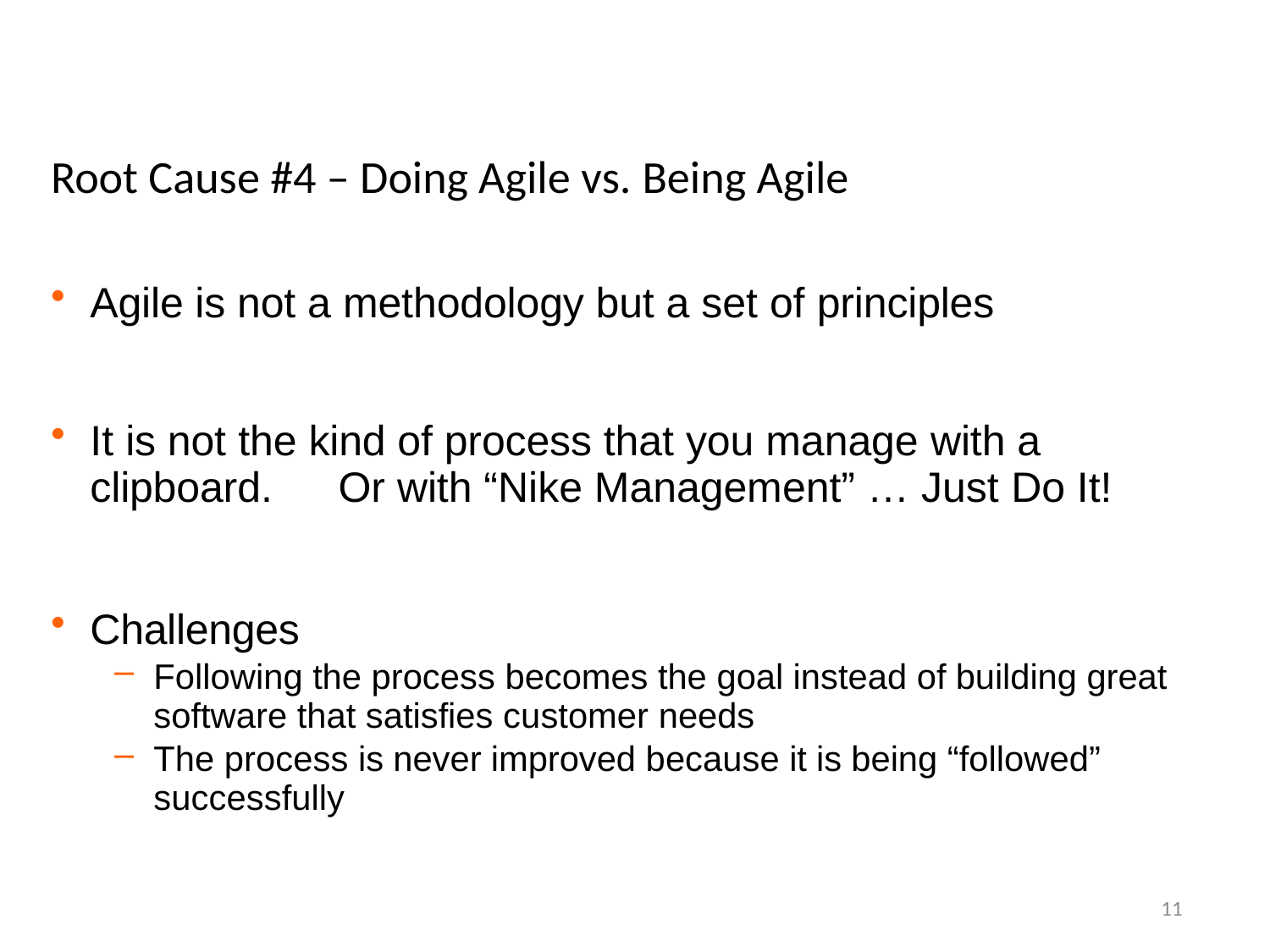

# Root Cause #4 – Doing Agile vs. Being Agile
Agile is not a methodology but a set of principles

It is not the kind of process that you manage with a
clipboard.	Or with “Nike Management” … Just Do It!

Challenges
Following the process becomes the goal instead of building great
software that satisfies customer needs
The process is never improved because it is being “followed”
successfully
11